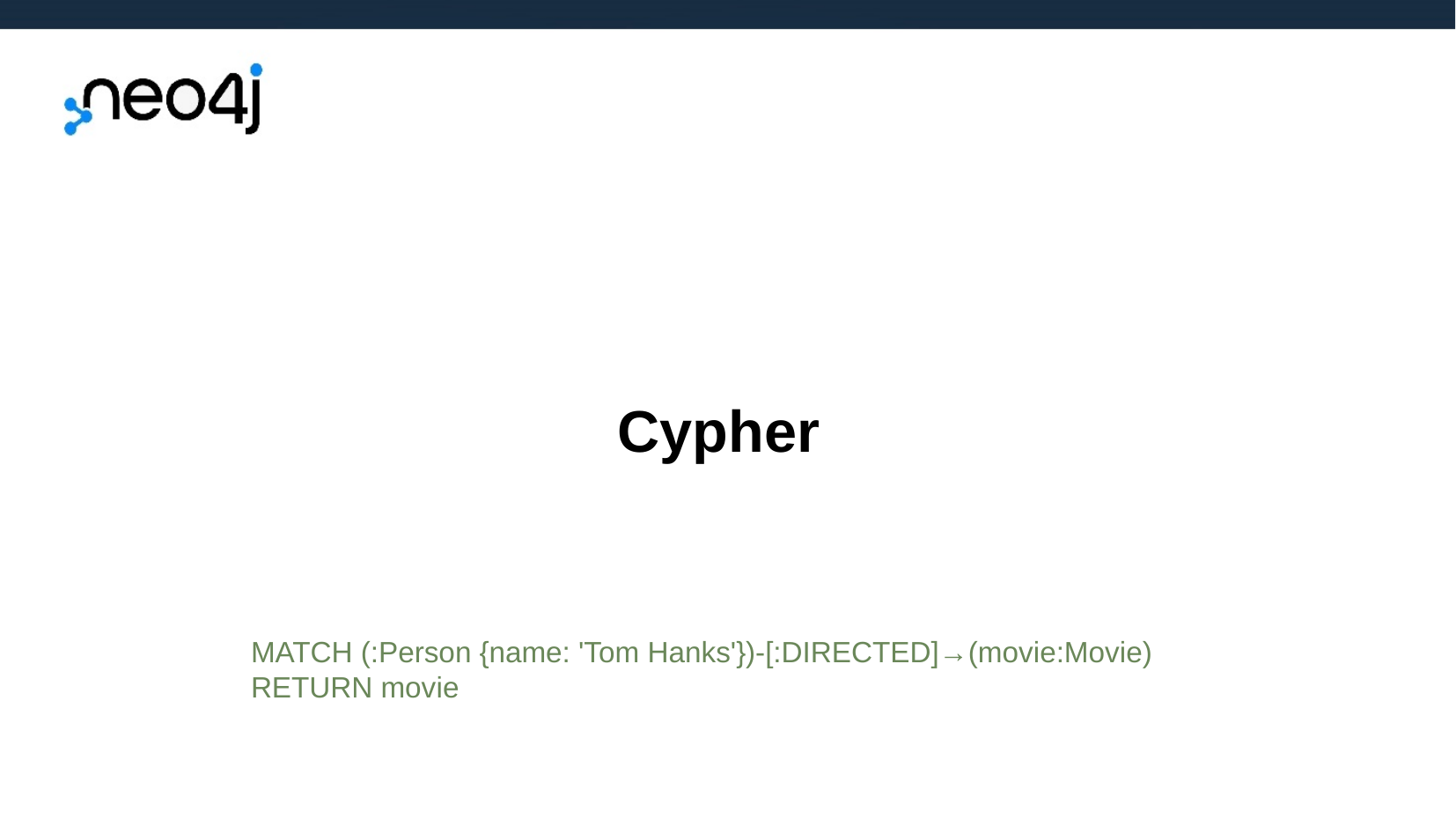

Cypher
MATCH (:Person {name: 'Tom Hanks'})-[:DIRECTED]→(movie:Movie)
RETURN movie